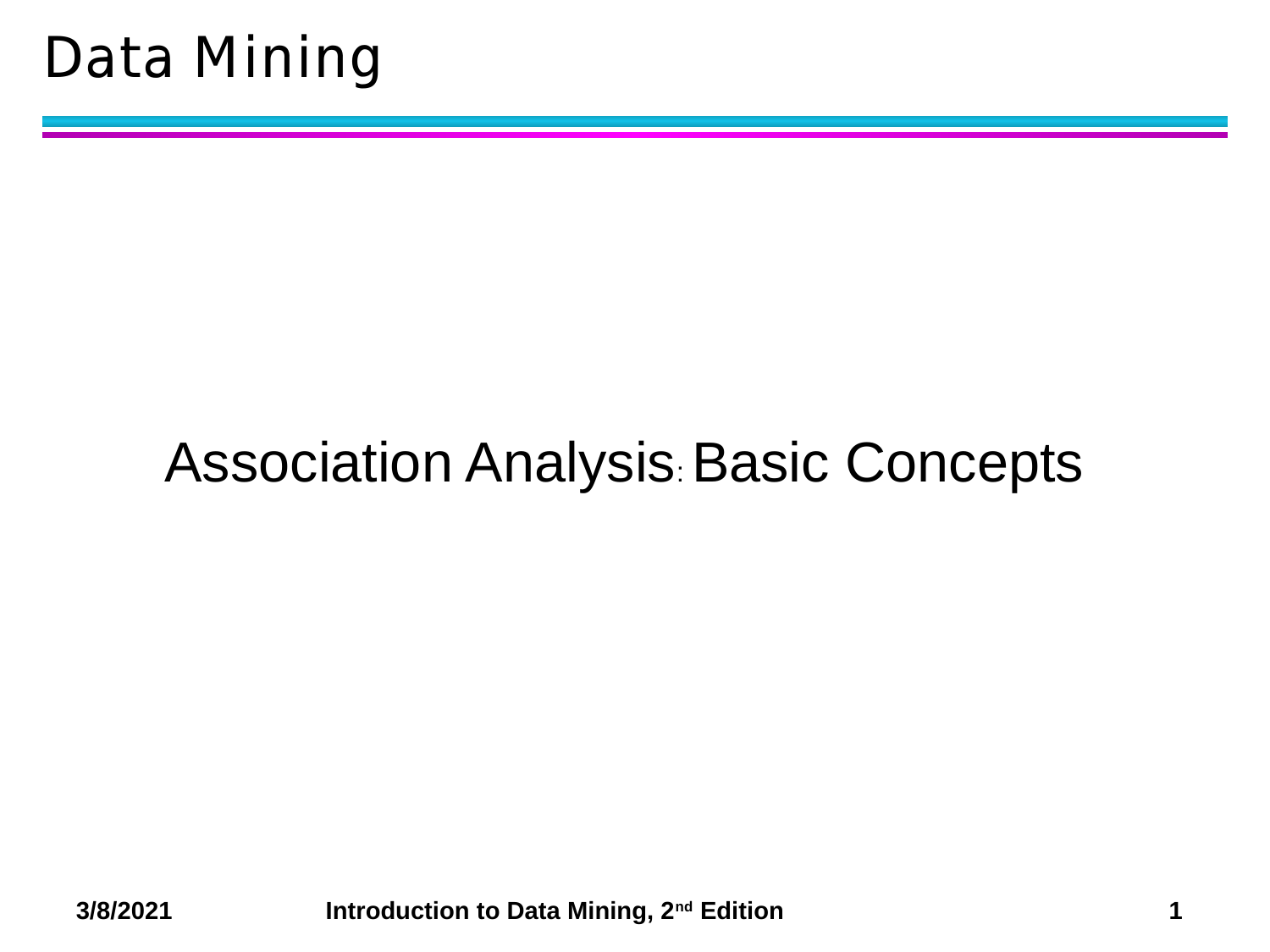

# Data Mining
Association Analysis: Basic Concepts